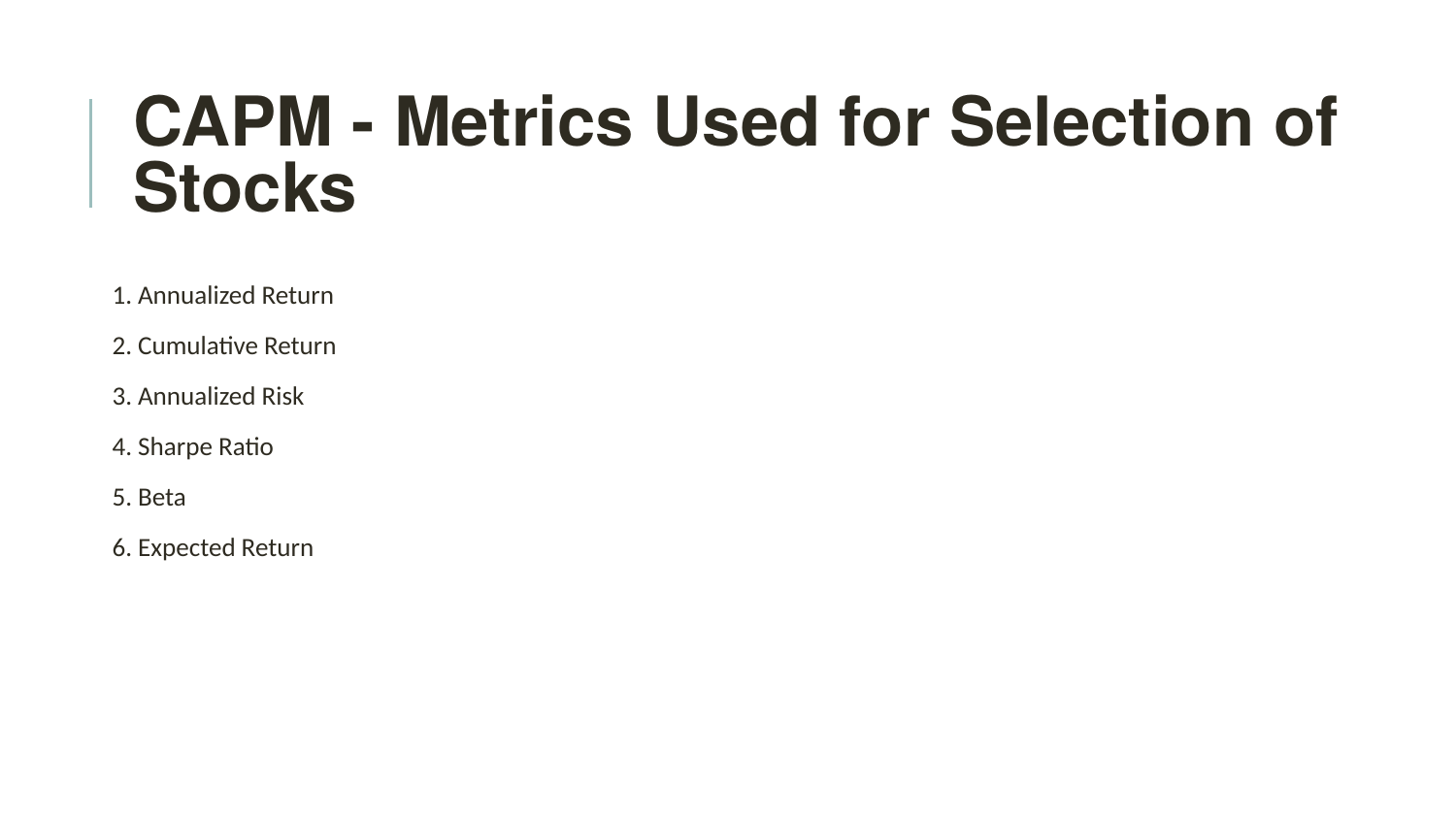

# CAPM - Metrics Used for Selection of Stocks
1. Annualized Return
2. Cumulative Return
3. Annualized Risk
4. Sharpe Ratio
5. Beta
6. Expected Return